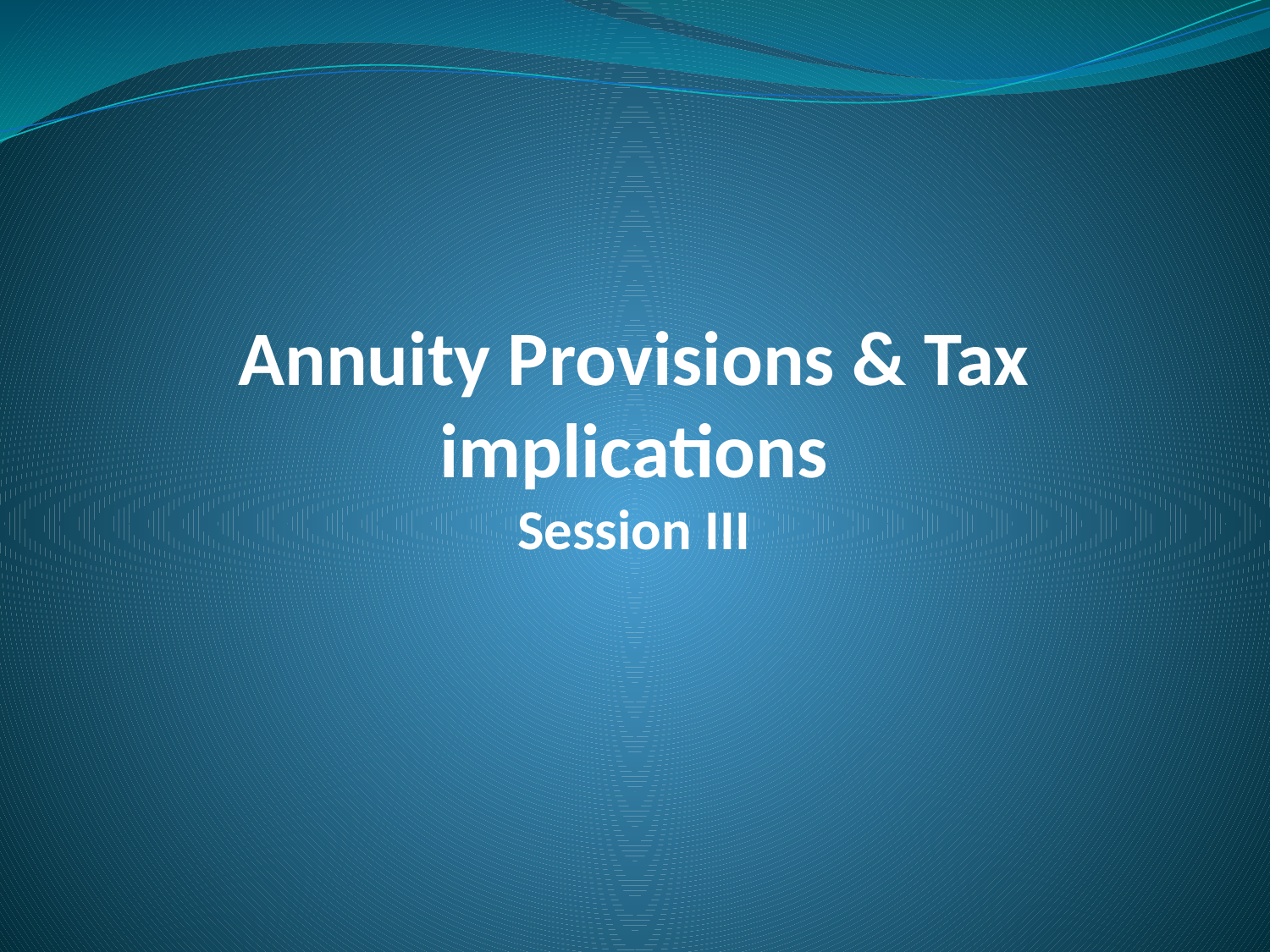

# Annuity Provisions & Tax implications Session III